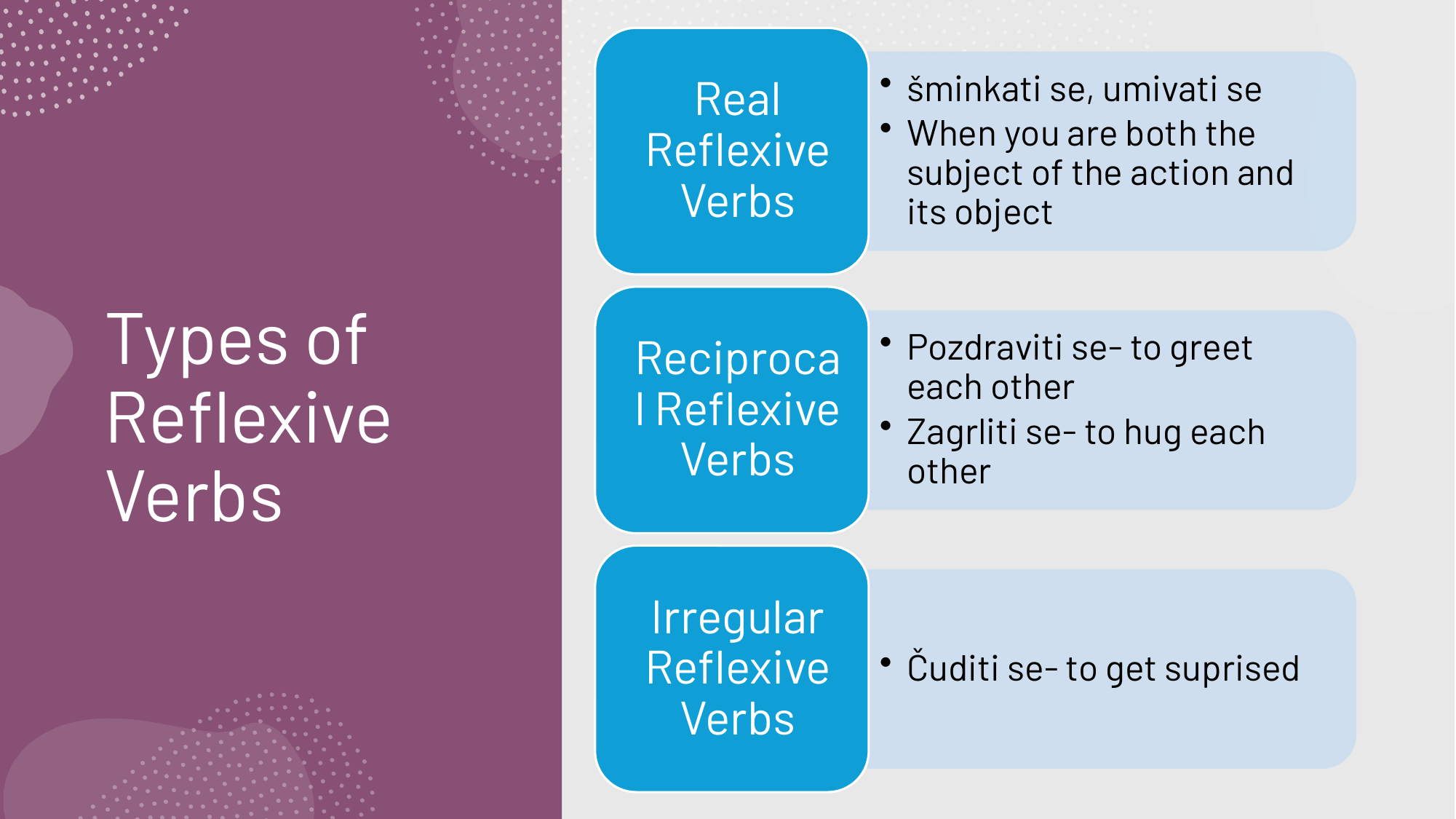

šminkati se, umivati se
When you are both the subject of the action and its object
Real Reflexive Verbs
Pozdraviti se- to greet each other
Zagrliti se- to hug each other
Reciprocal Reflexive Verbs
Čuditi se- to get suprised
Irregular Reflexive Verbs
# Types of Reflexive Verbs